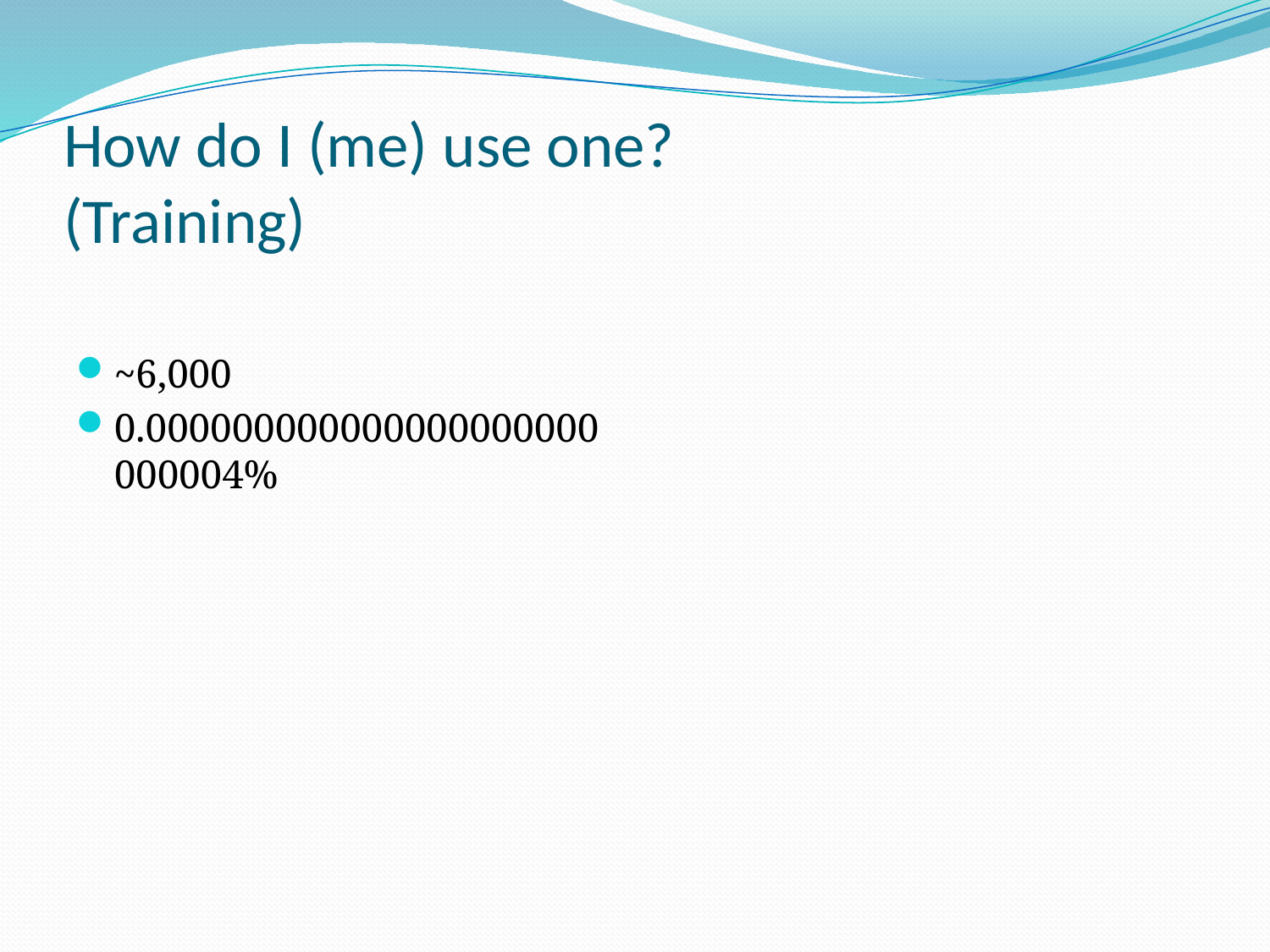

# How do I (me) use one? (Training)

~6,000
0.000000000000000000000000004%